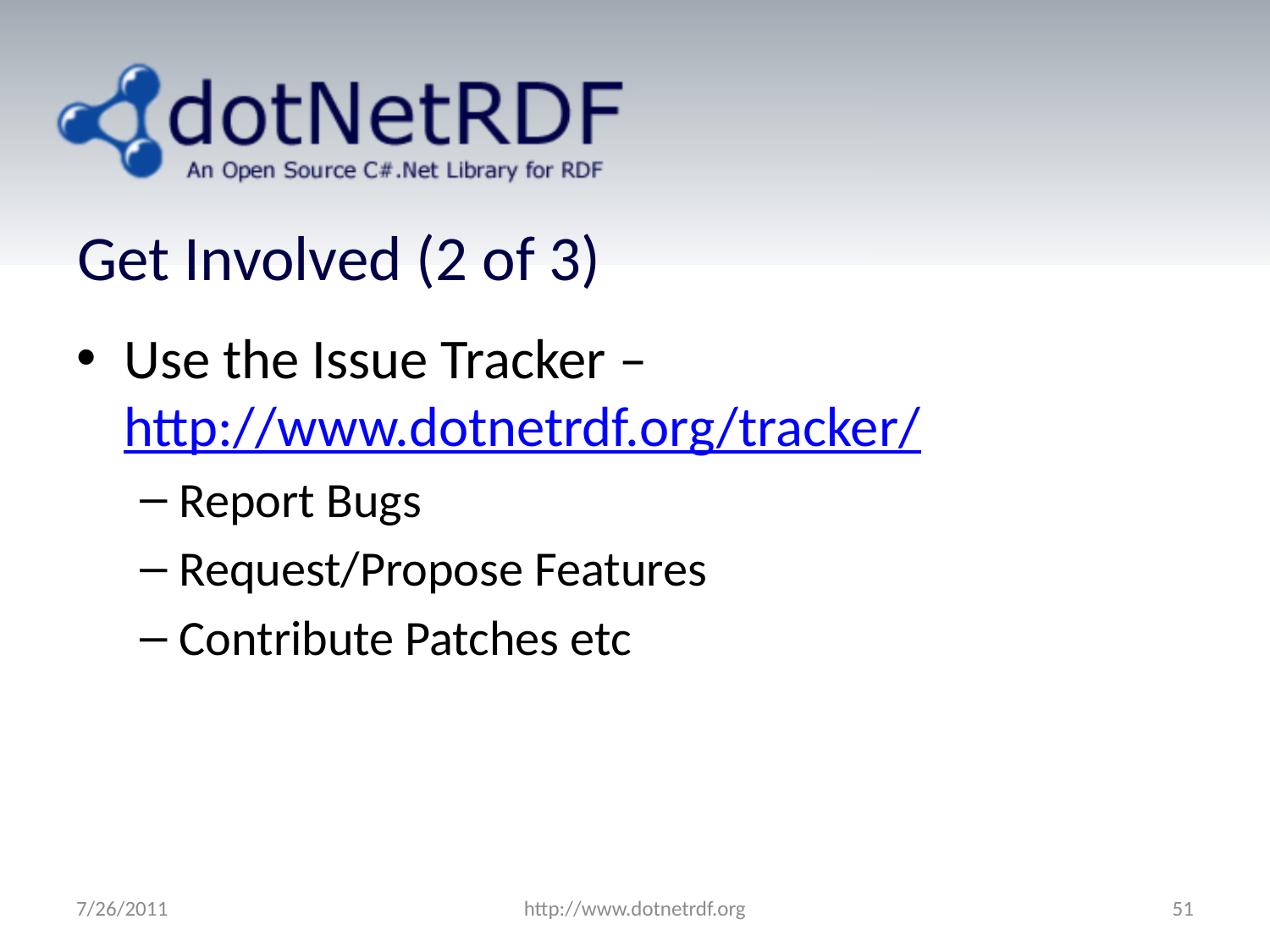

# Get Involved (2 of 3)
Use the Issue Tracker – http://www.dotnetrdf.org/tracker/
Report Bugs
Request/Propose Features
Contribute Patches etc
7/26/2011
http://www.dotnetrdf.org
51